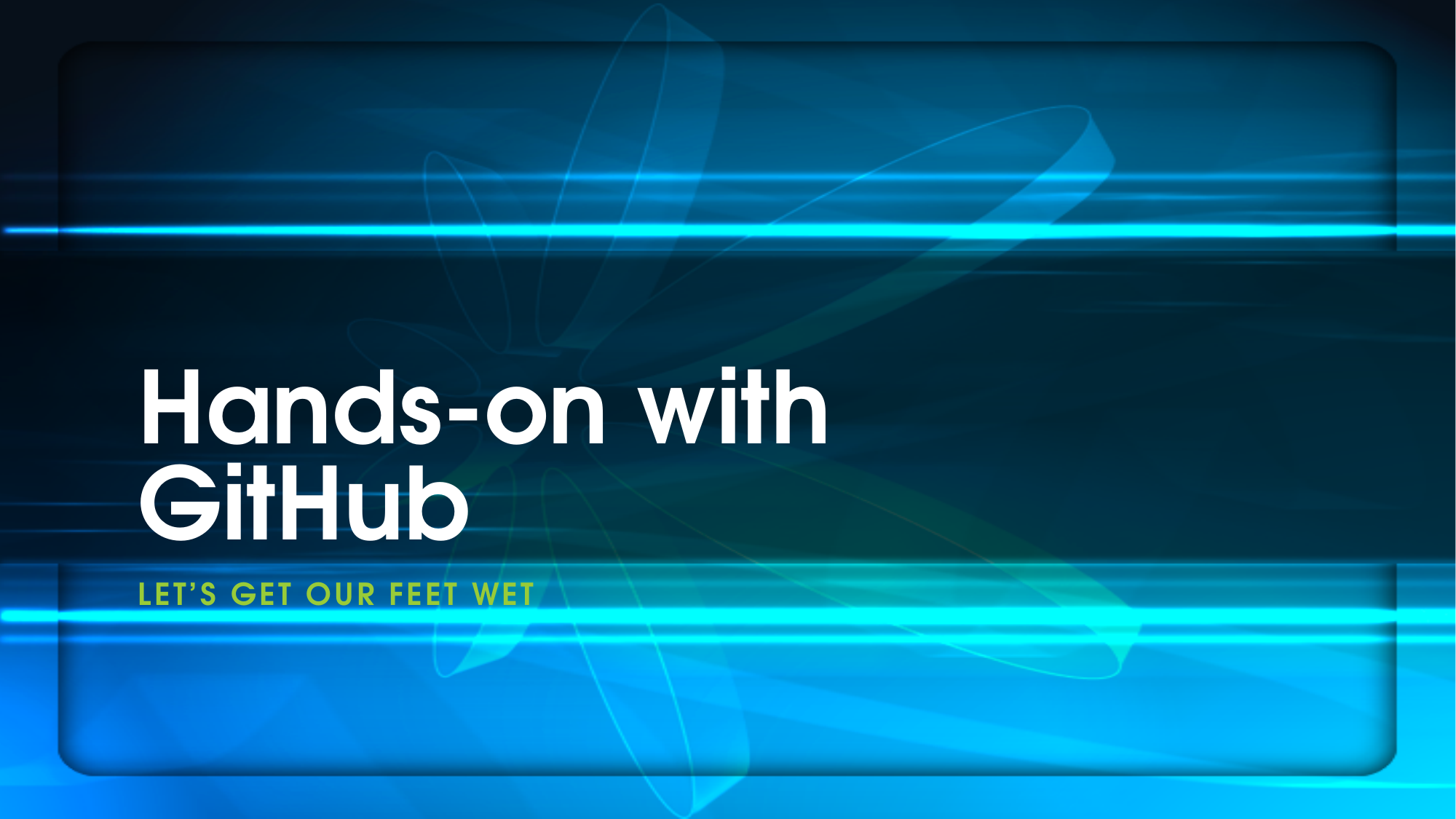

# Hands-on with GitHub
Let’s get our Feet wet